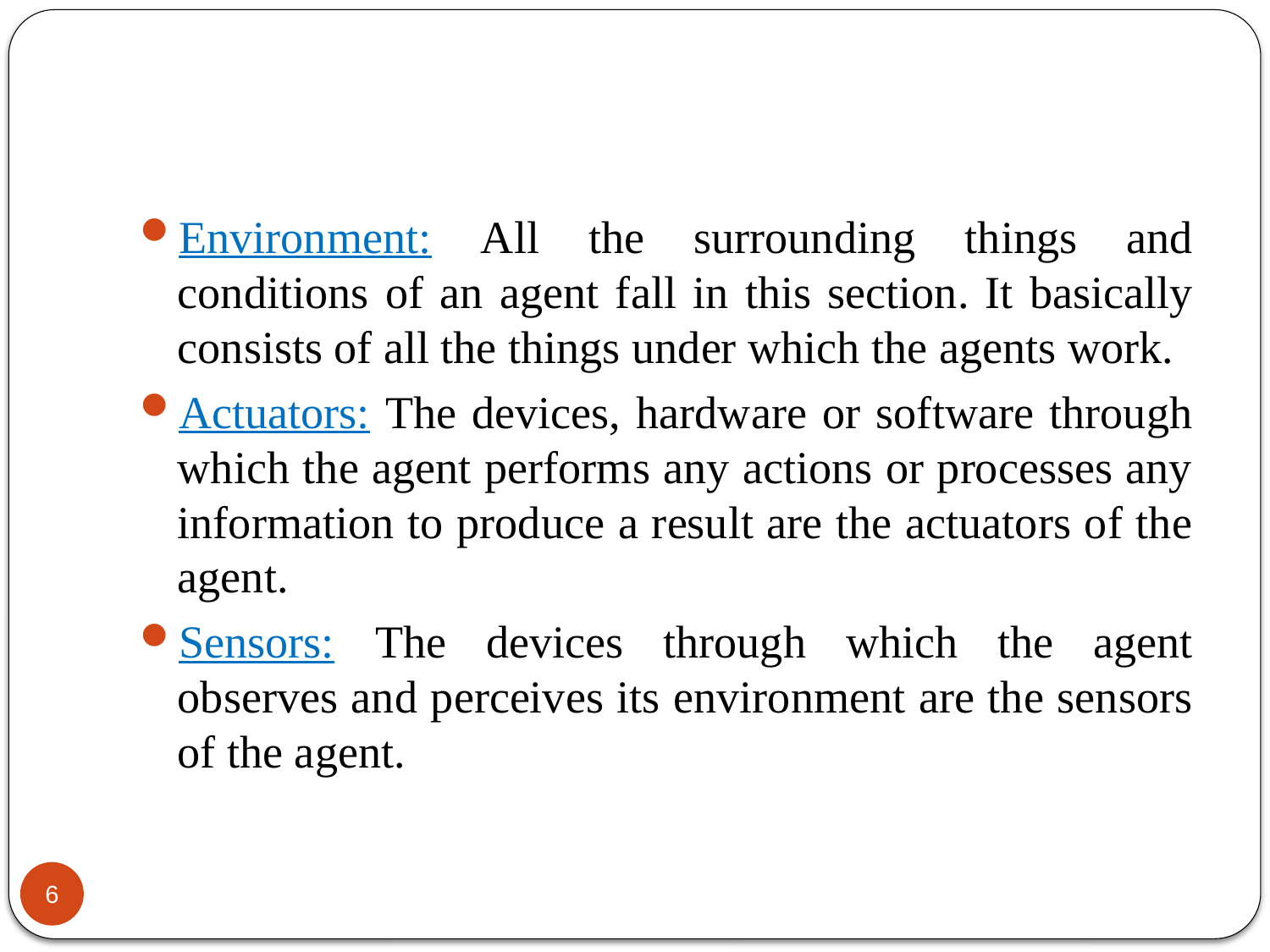

Environment: All the surrounding things and conditions of an agent fall in this section. It basically consists of all the things under which the agents work.
Actuators: The devices, hardware or software through which the agent performs any actions or processes any information to produce a result are the actuators of the agent.
Sensors: The devices through which the agent observes and perceives its environment are the sensors of the agent.

6